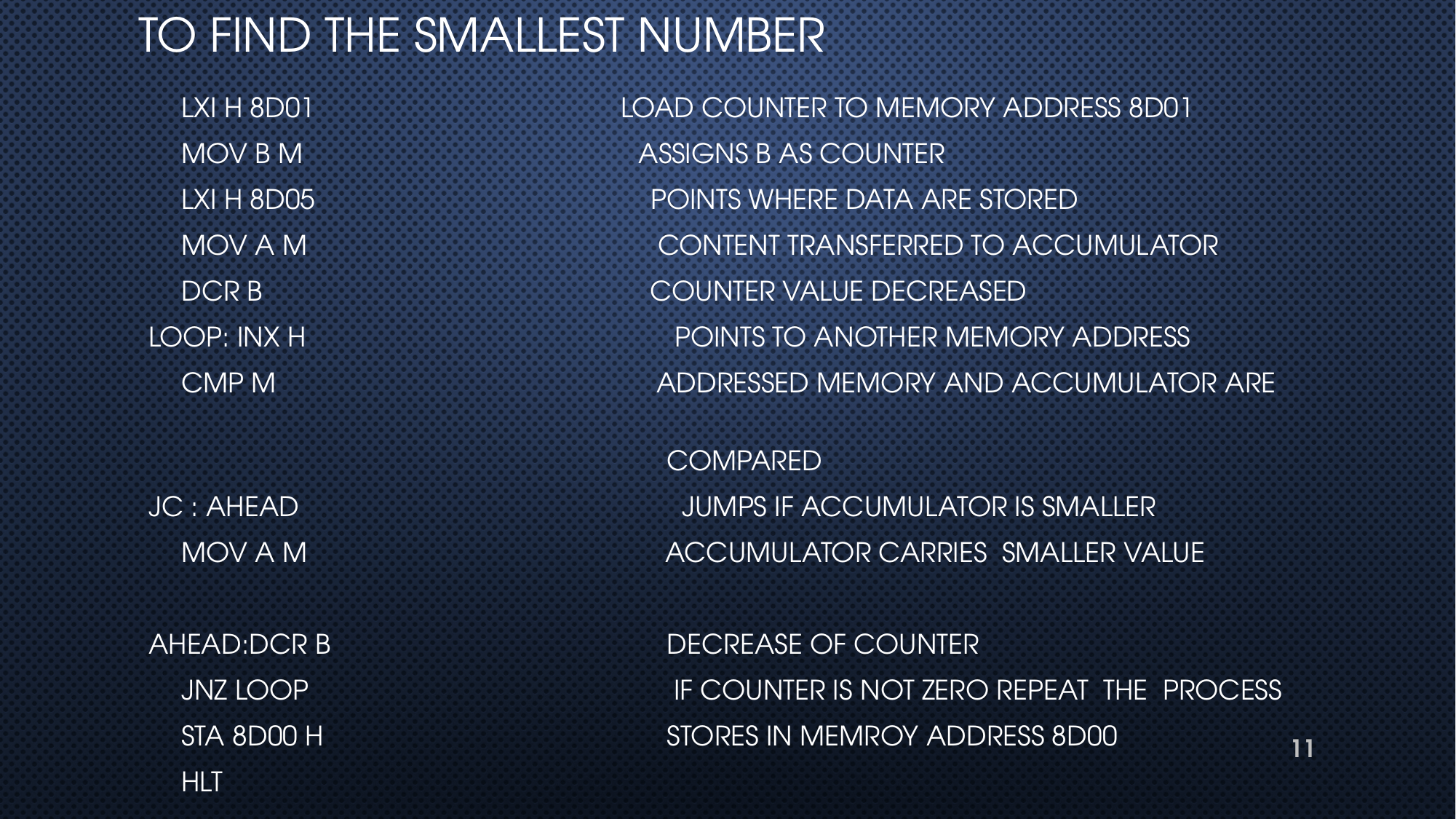

# To find the smallest number
		LXI H 8D01                                         load counter to memory address 8d01
		Mov b m                                             assigns b as counter
		Lxi h 8d05                                             points where data are stored
		Mov a m                                               content transferred to accumulator
		Dcr b                                                    counter value decreased
Loop: inx h                                           		 points to another memory address
		Cmp m                                                   addressed memory and accumulator are
                                                              	compared
Jc : Ahead                                             	  jumps if accumulator is smaller
		Mov a m                                                accumulator carries  smaller value

Ahead:dcr b                                          	decrease of counter
		Jnz loop                                                 if counter is not zero repeat  the  process
		Sta 8d00 h                                      	stores in memroy address 8d00
		hlt

11